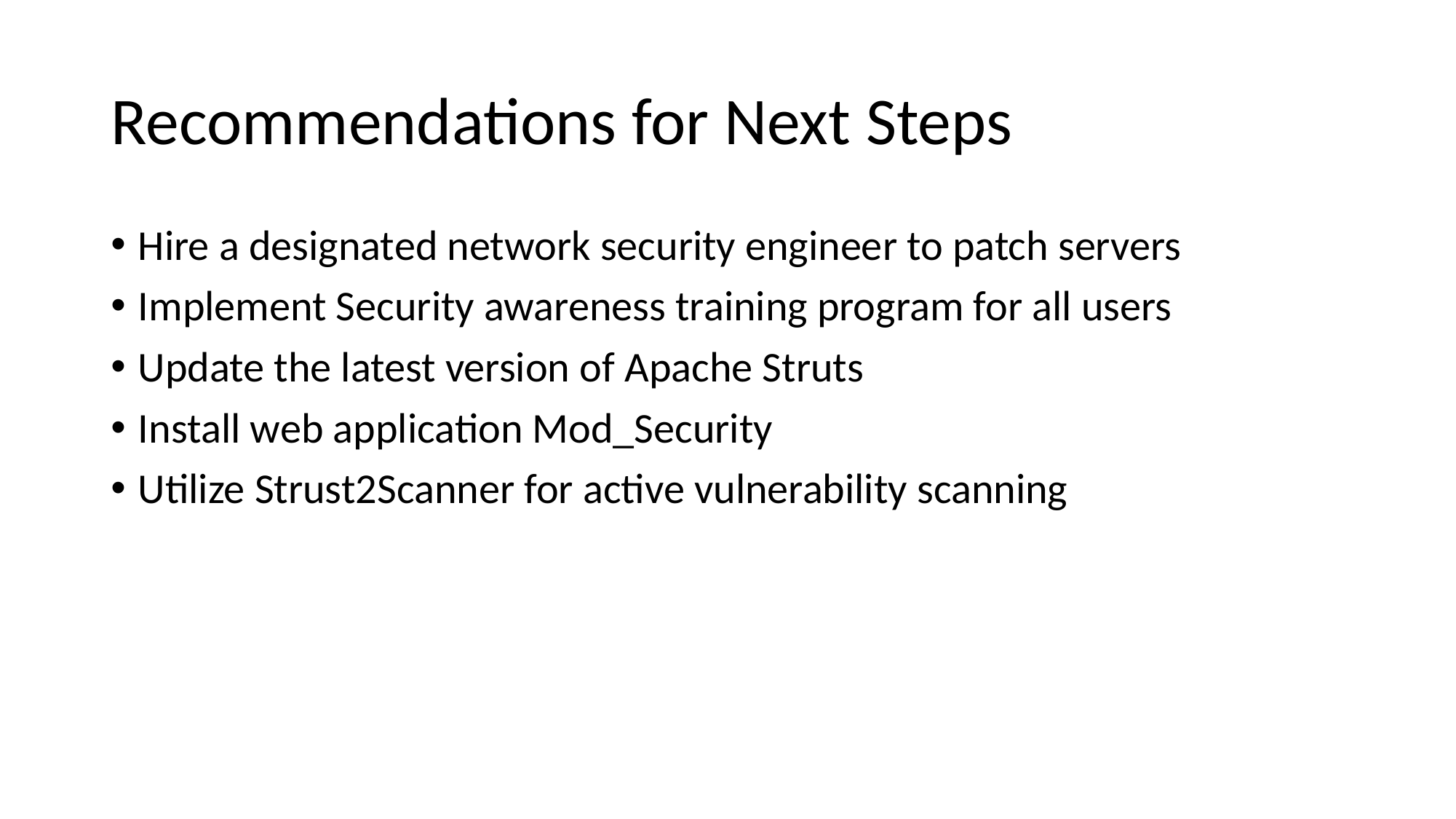

# Recommendations for Next Steps
Hire a designated network security engineer to patch servers
Implement Security awareness training program for all users
Update the latest version of Apache Struts
Install web application Mod_Security
Utilize Strust2Scanner for active vulnerability scanning